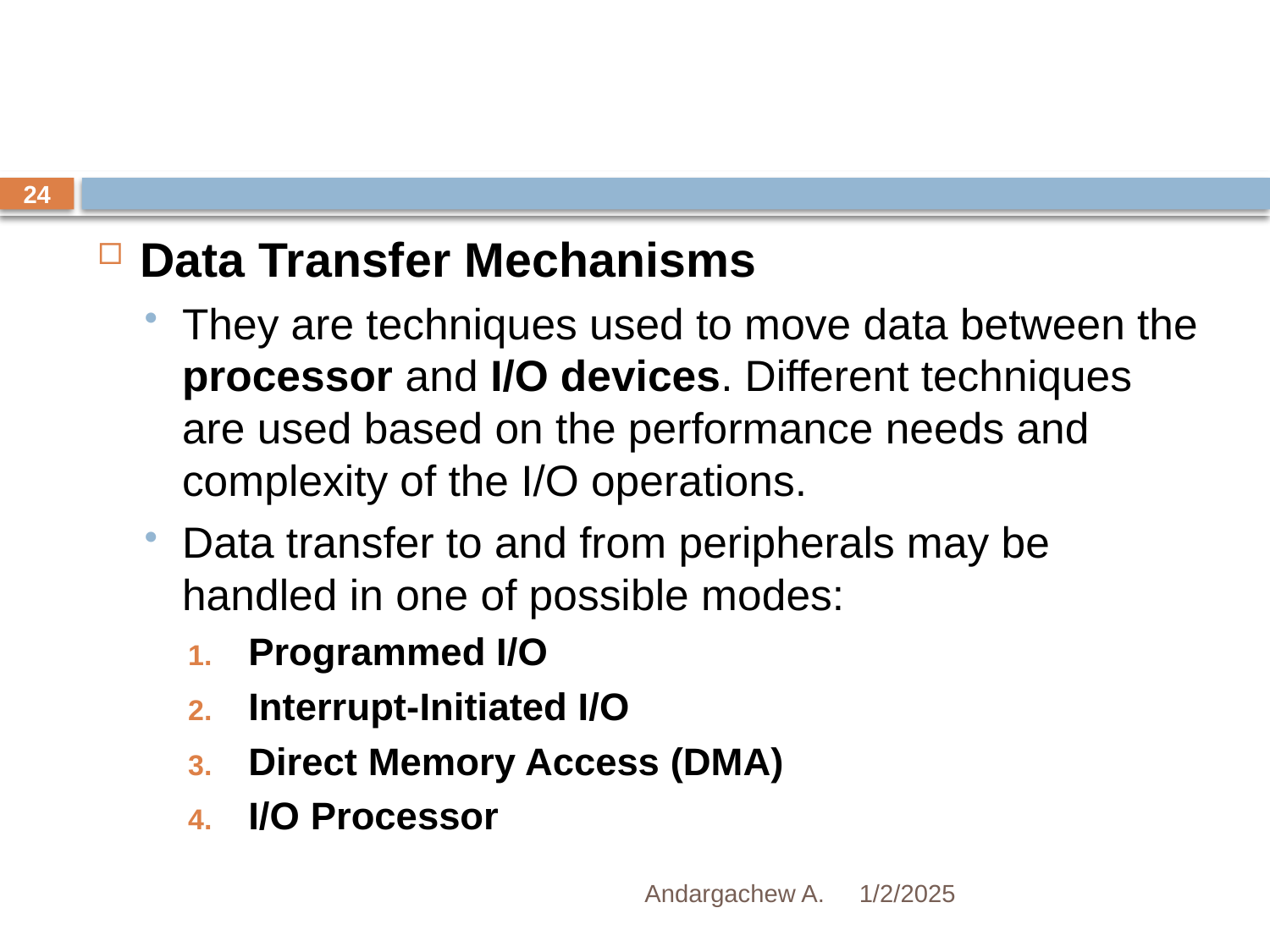

#
24
Data Transfer Mechanisms
They are techniques used to move data between the processor and I/O devices. Different techniques are used based on the performance needs and complexity of the I/O operations.
Data transfer to and from peripherals may be handled in one of possible modes:
Programmed I/O
Interrupt-Initiated I/O
Direct Memory Access (DMA)
I/O Processor
Andargachew A.
1/2/2025